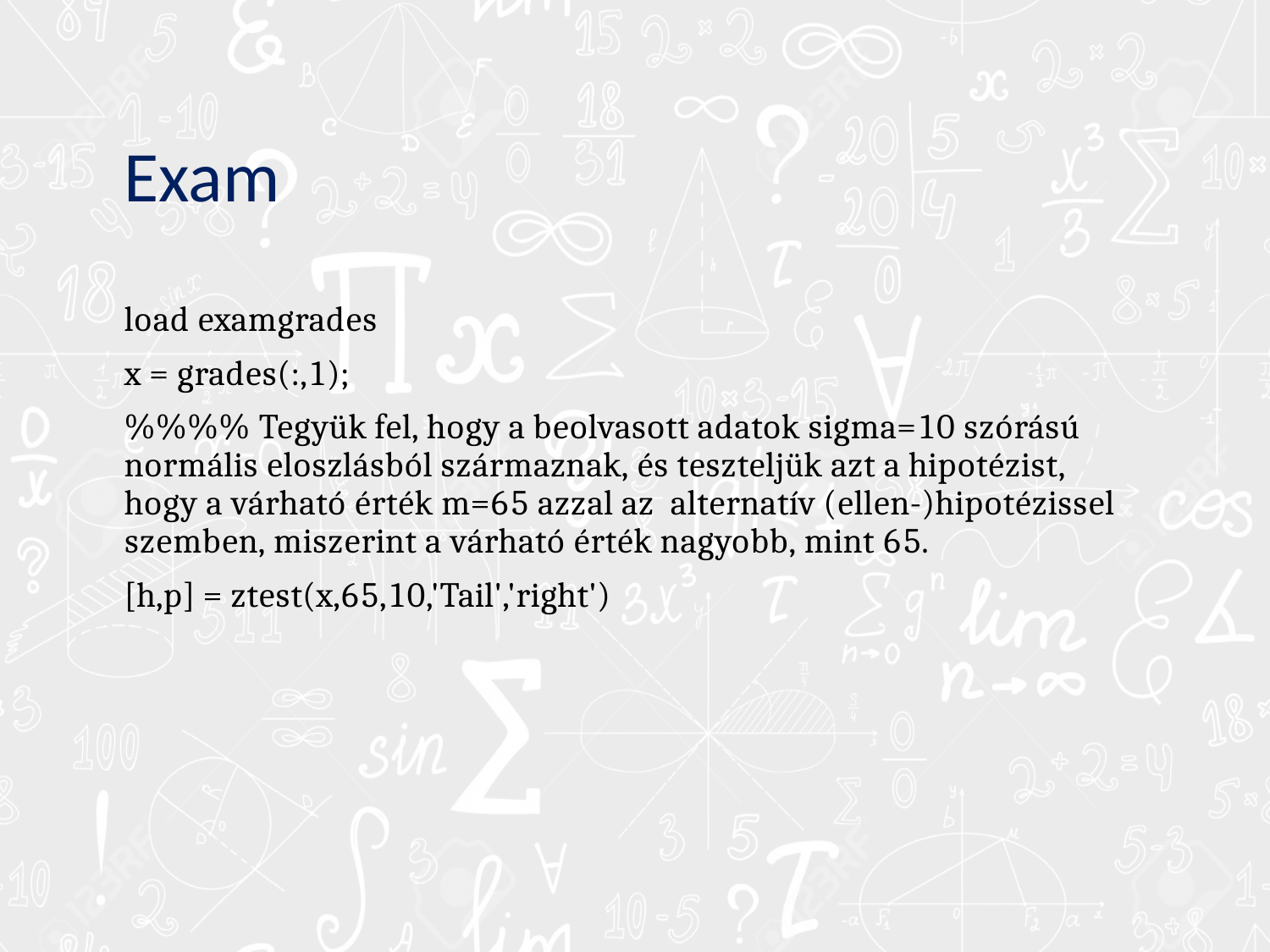

# Exam
load examgrades
x = grades(:,1);
%%%% Tegyük fel, hogy a beolvasott adatok sigma=10 szórású normális eloszlásból származnak, és teszteljük azt a hipotézist, hogy a várható érték m=65 azzal az  alternatív (ellen-)hipotézissel szemben, miszerint a várható érték nagyobb, mint 65.
[h,p] = ztest(x,65,10,'Tail','right')